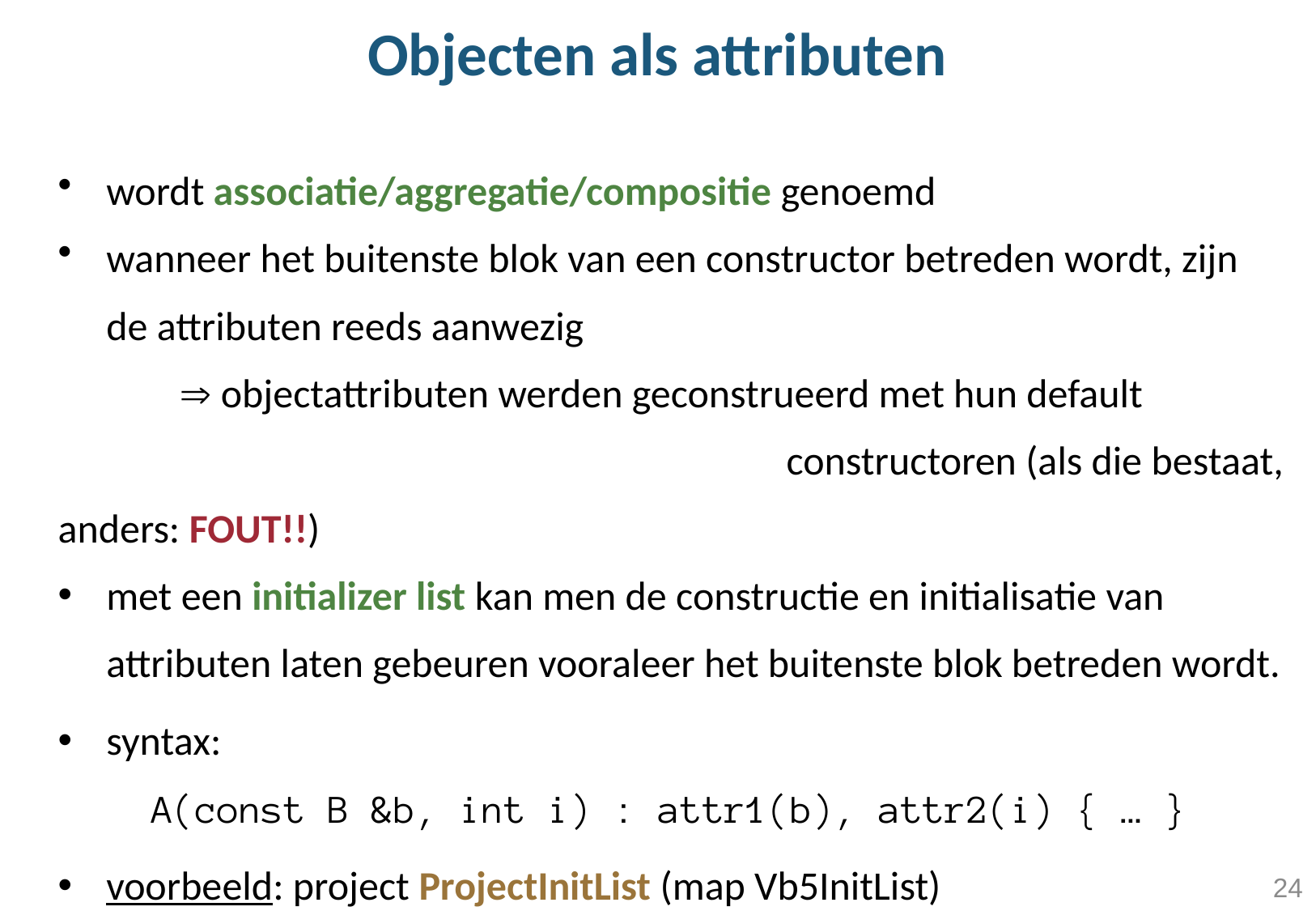

# Objecten als attributen
wordt associatie/aggregatie/compositie genoemd
wanneer het buitenste blok van een constructor betreden wordt, zijn de attributen reeds aanwezig
	⇒ objectattributen werden geconstrueerd met hun default 							constructoren (als die bestaat, anders: FOUT!!)
met een initializer list kan men de constructie en initialisatie van attributen laten gebeuren vooraleer het buitenste blok betreden wordt.
syntax:
     A(const B &b, int i) : attr1(b), attr2(i) { … }
voorbeeld: project ProjectInitList (map Vb5InitList)
24